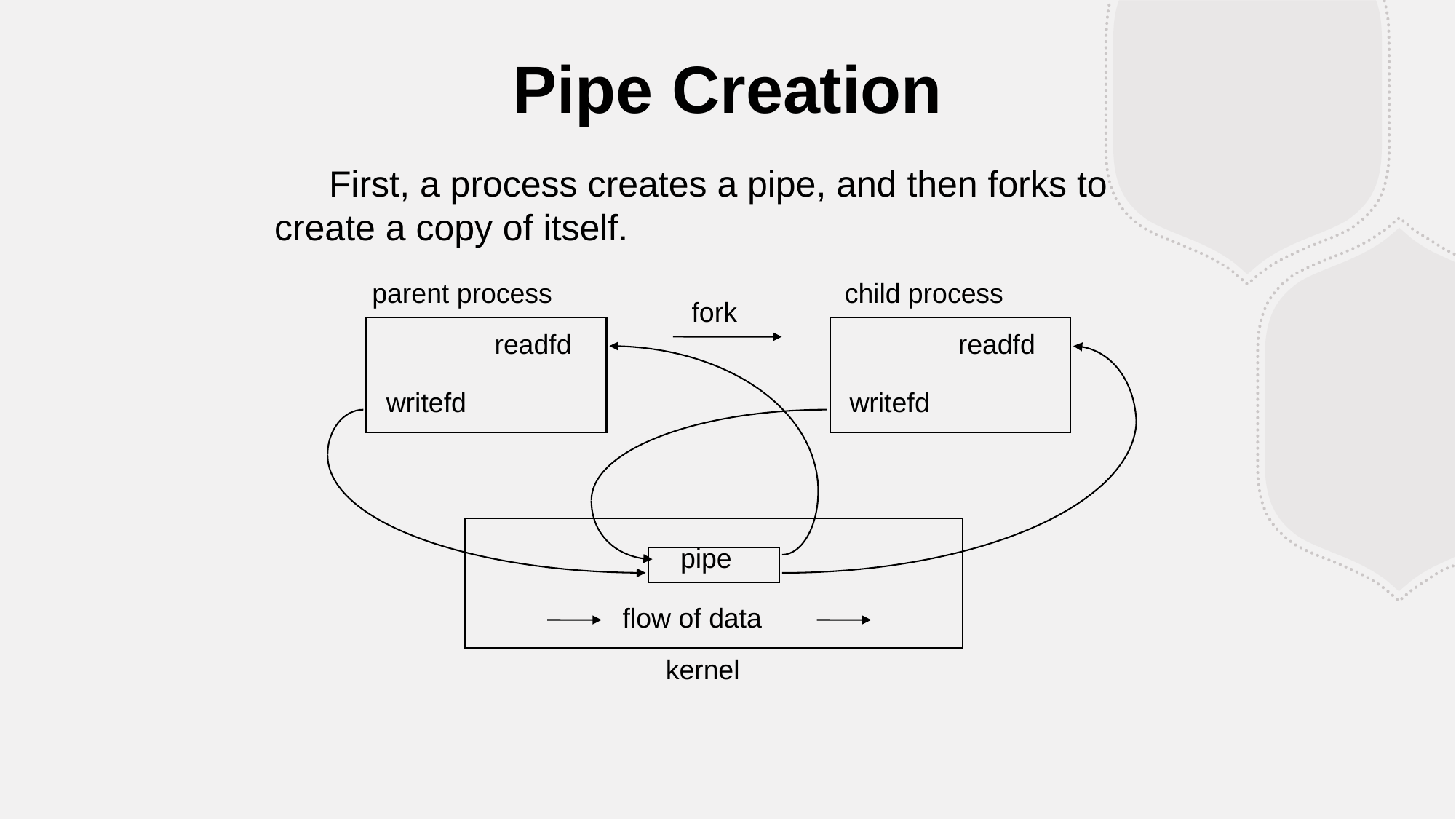

Pipe Creation
	First, a process creates a pipe, and then forks to create a copy of itself.

parent process
child process
fork

readfd
readfd

writefd
writefd

pipe

flow of data

kernel